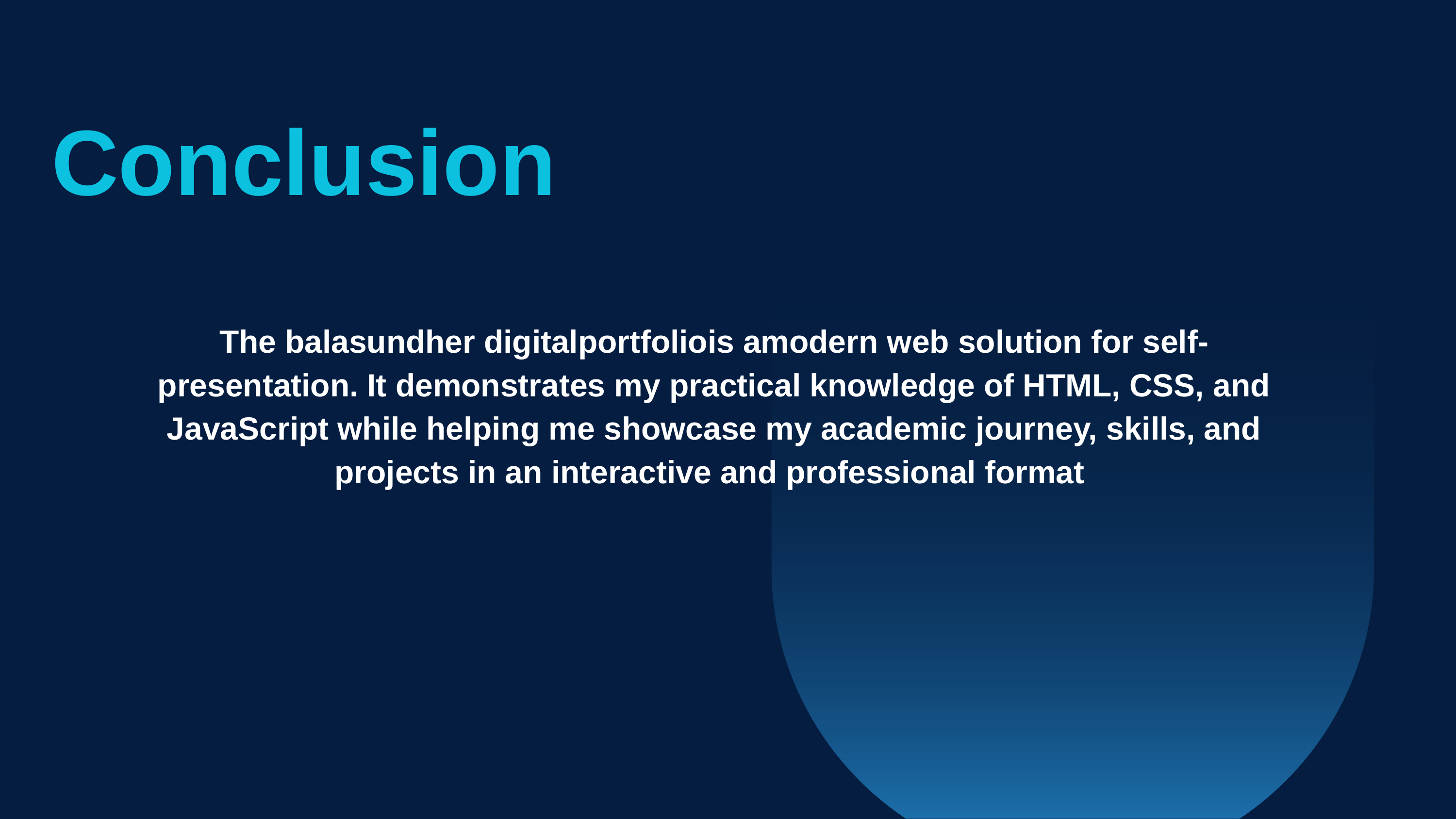

Conclusion

The balasundher digitalportfoliois amodern web solution for self-presentation. It demonstrates my practical knowledge of HTML, CSS, and JavaScript while helping me showcase my academic journey, skills, and projects in an interactive and professional format